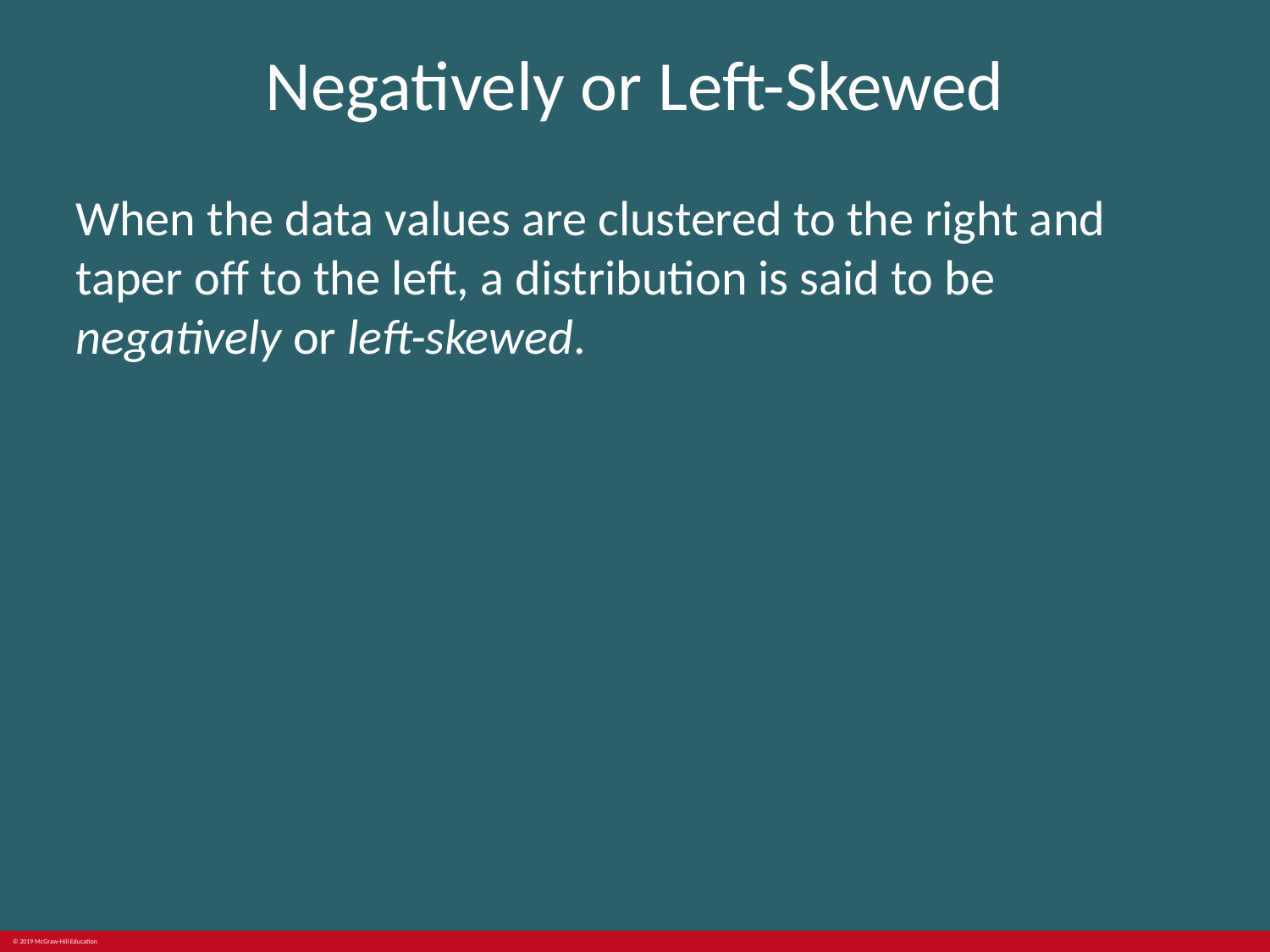

# Negatively or Left-Skewed
When the data values are clustered to the right and taper off to the left, a distribution is said to be negatively or left-skewed.